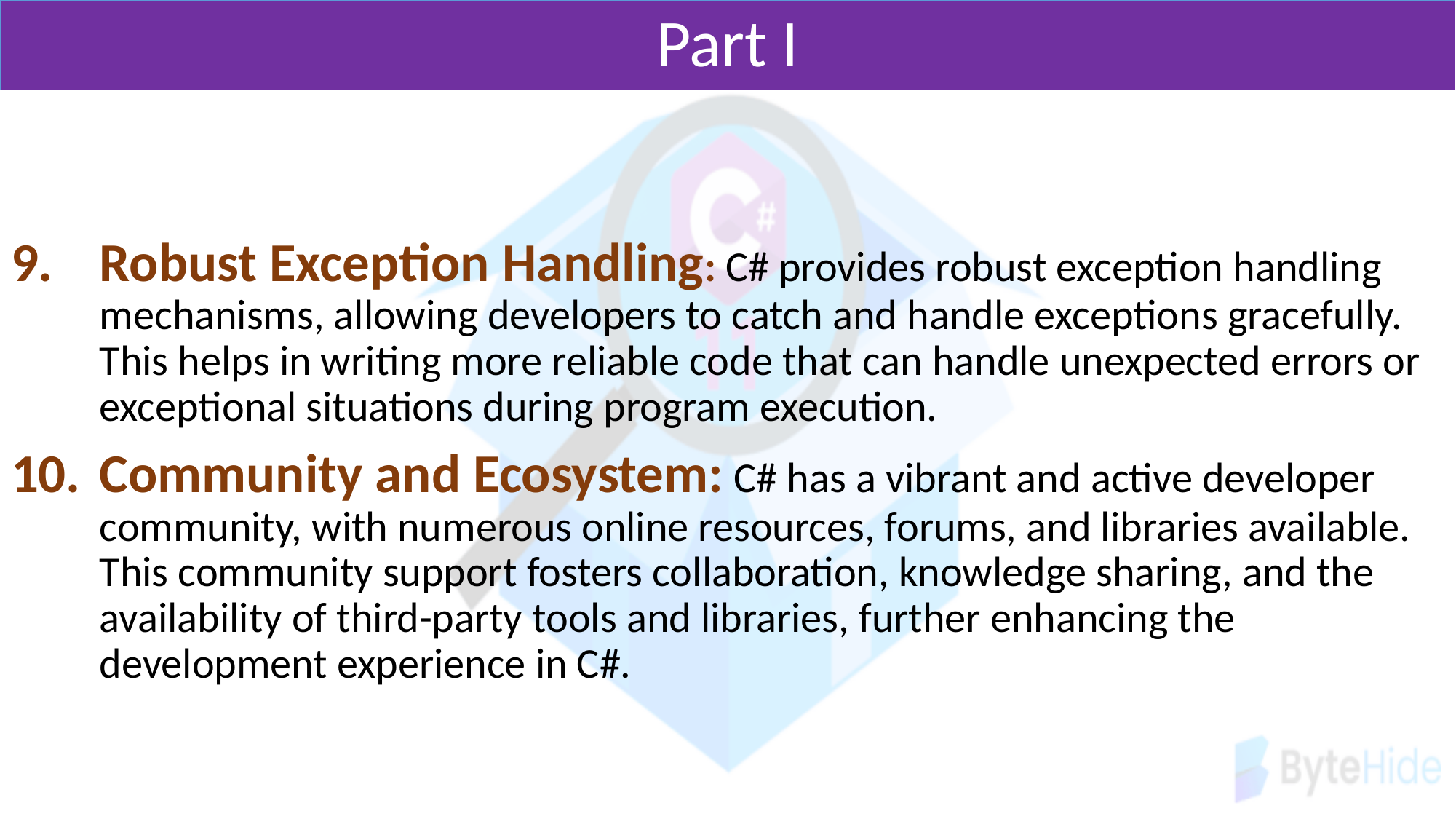

# Part I
Robust Exception Handling: C# provides robust exception handling mechanisms, allowing developers to catch and handle exceptions gracefully. This helps in writing more reliable code that can handle unexpected errors or exceptional situations during program execution.
Community and Ecosystem: C# has a vibrant and active developer community, with numerous online resources, forums, and libraries available. This community support fosters collaboration, knowledge sharing, and the availability of third-party tools and libraries, further enhancing the development experience in C#.